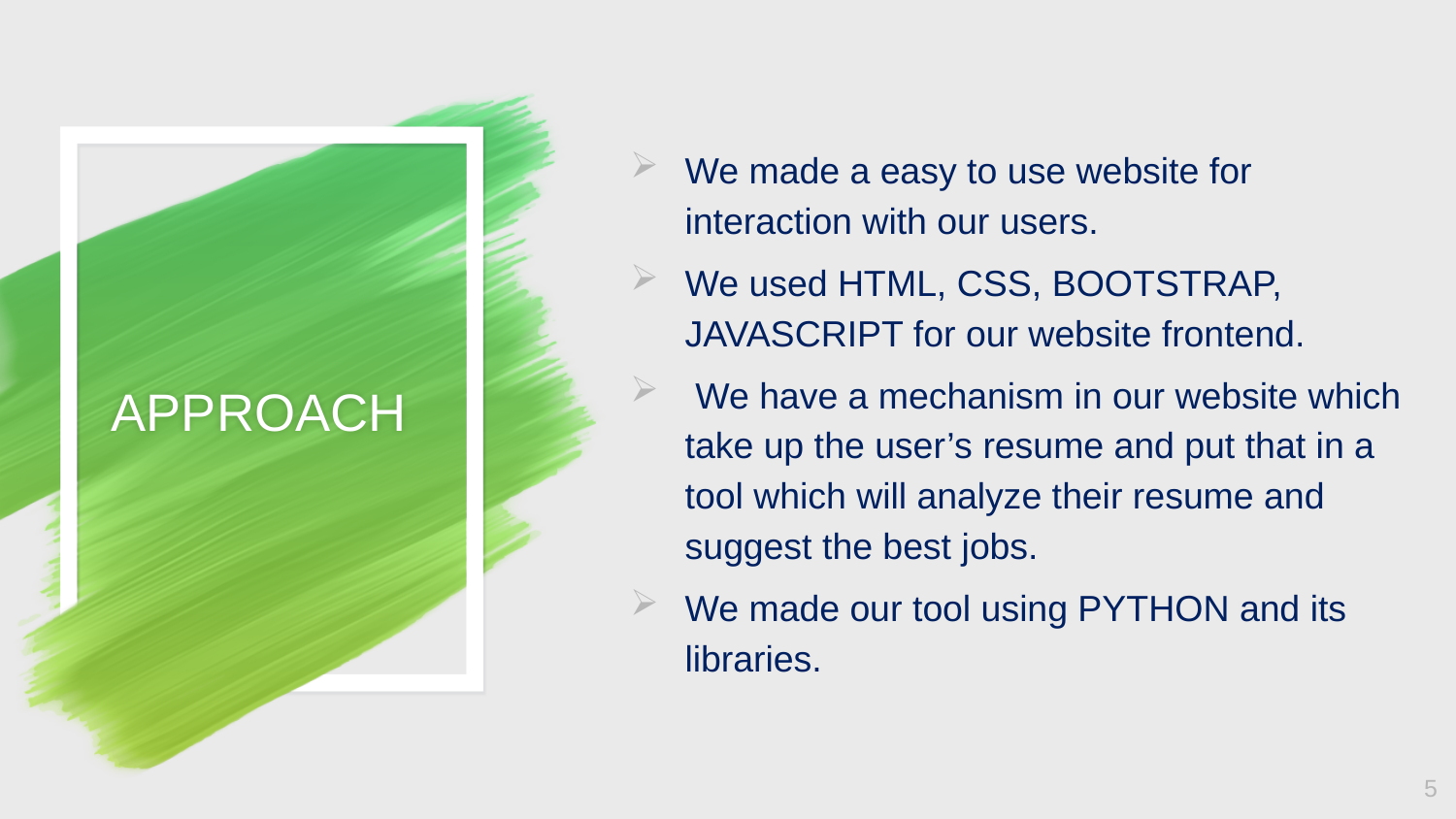

We made a easy to use website for interaction with our users.
We used HTML, CSS, BOOTSTRAP, JAVASCRIPT for our website frontend.
 We have a mechanism in our website which take up the user’s resume and put that in a tool which will analyze their resume and suggest the best jobs.
We made our tool using PYTHON and its libraries.
# APPROACH
5